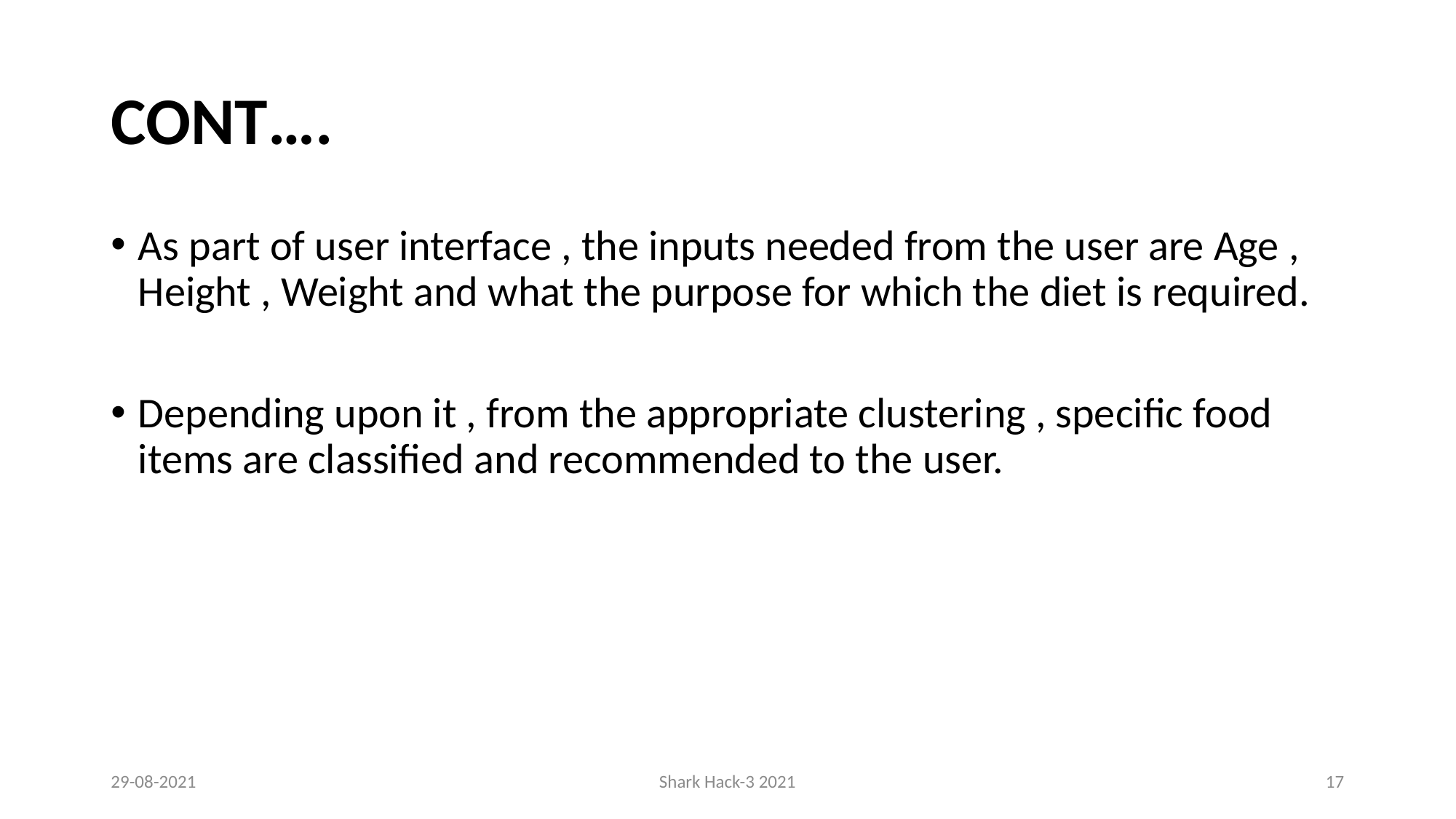

# Cont….
As part of user interface , the inputs needed from the user are Age , Height , Weight and what the purpose for which the diet is required.

Depending upon it , from the appropriate clustering , specific food items are classified and recommended to the user.
29-08-2021
Shark Hack-3 2021
17